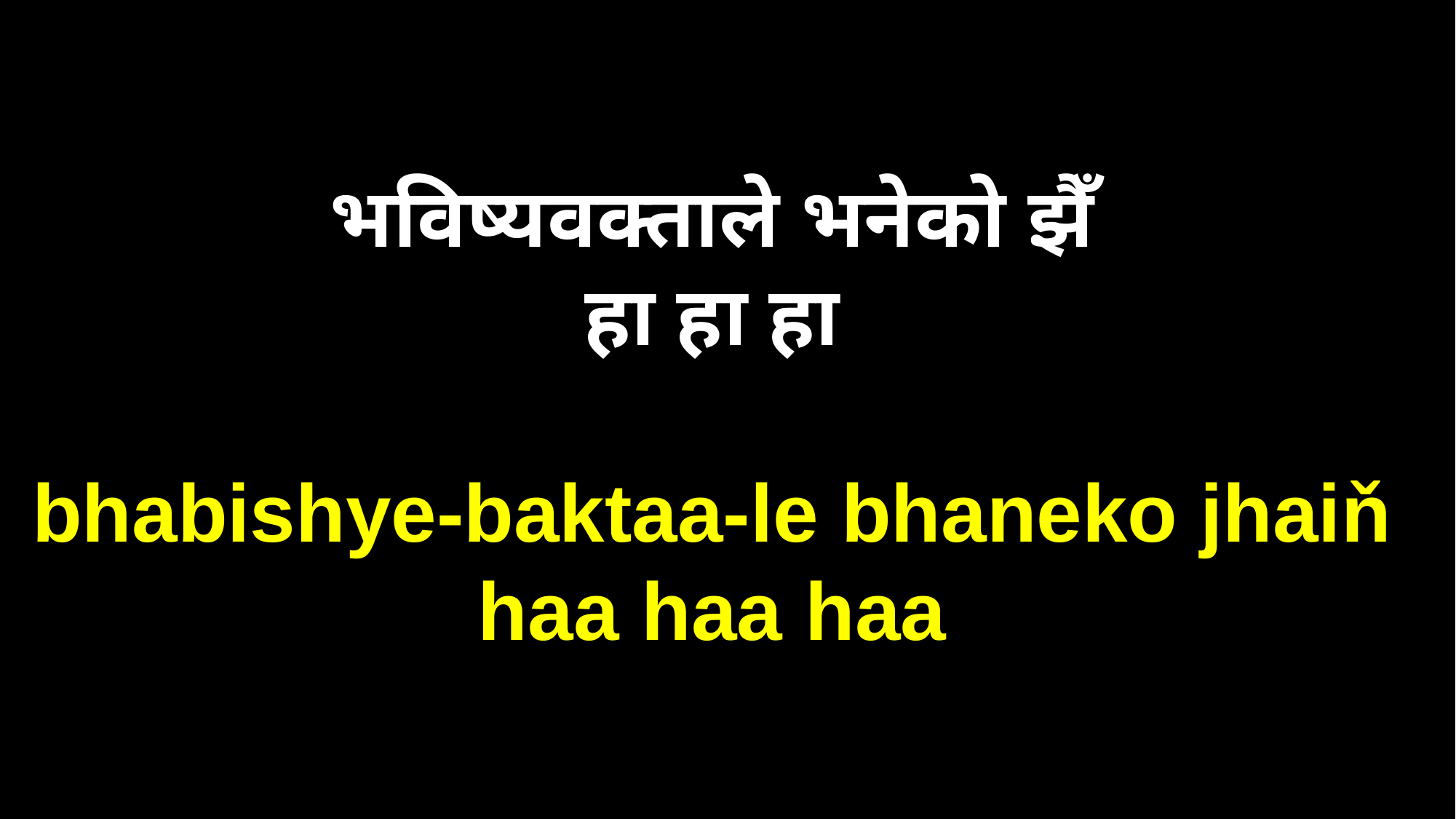

भविष्यवक्ताले भनेको झैँ
हा हा हा

bhabishye-baktaa-le bhaneko jhaiň
haa haa haa